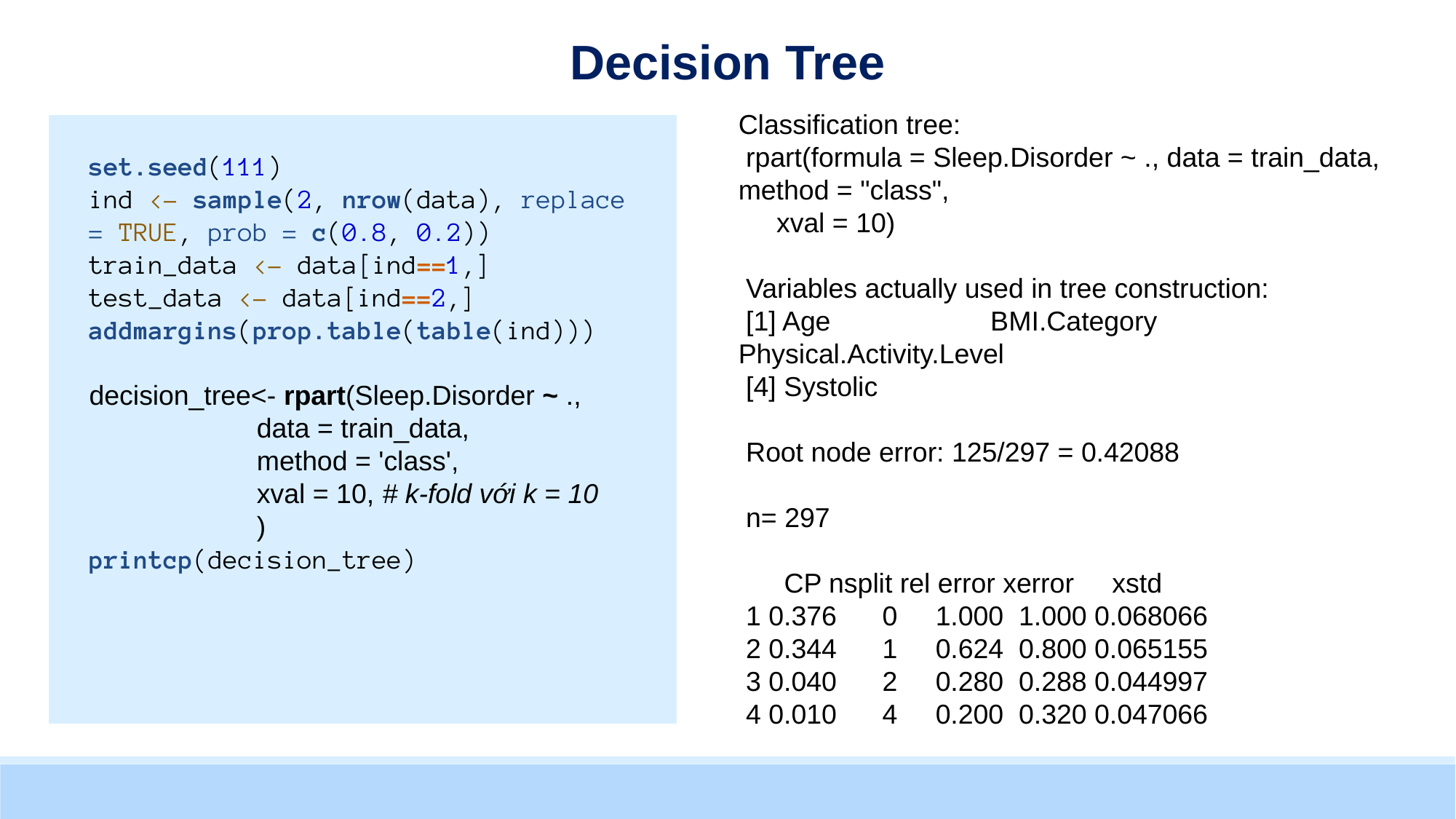

Decision Tree

Classification tree:
 rpart(formula = Sleep.Disorder ~ ., data = train_data, method = "class",
     xval = 10)
 Variables actually used in tree construction:
 [1] Age                     BMI.Category            Physical.Activity.Level
 [4] Systolic              
 Root node error: 125/297 = 0.42088
 n= 297
      CP nsplit rel error xerror     xstd
 1 0.376      0     1.000  1.000 0.068066
 2 0.344      1     0.624  0.800 0.065155
 3 0.040      2     0.280  0.288 0.044997
 4 0.010      4     0.200  0.320 0.047066

set.seed(111)
ind <- sample(2, nrow(data), replace = TRUE, prob = c(0.8, 0.2))
train_data <- data[ind==1,]
test_data <- data[ind==2,]
addmargins(prop.table(table(ind)))

decision_tree<- rpart(Sleep.Disorder ~ .,
                      data = train_data,
                      method = 'class',
                      xval = 10, # k-fold với k = 10
                      )
printcp(decision_tree)